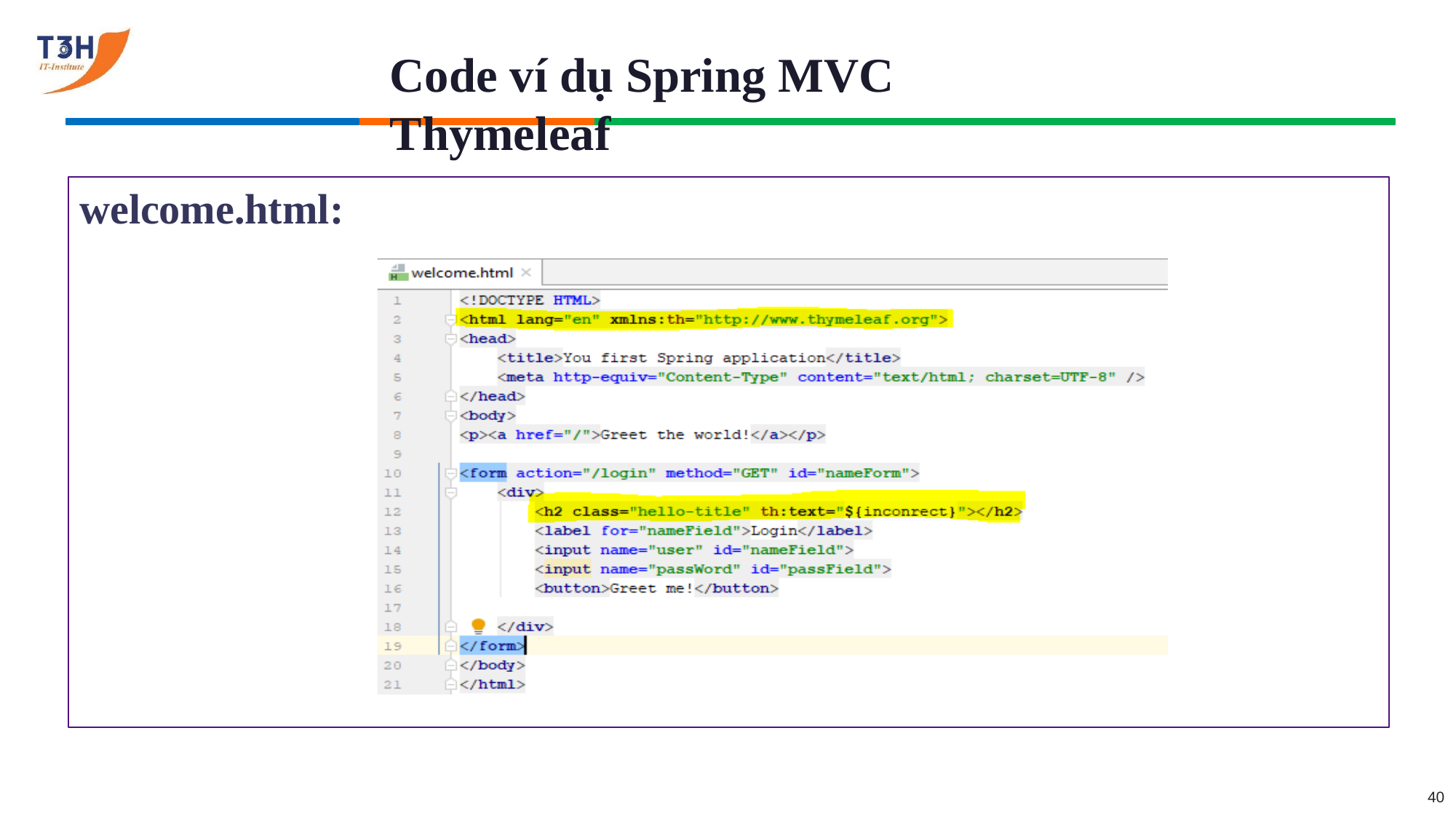

# Code ví dụ Spring MVC Thymeleaf

welcome.html:

40